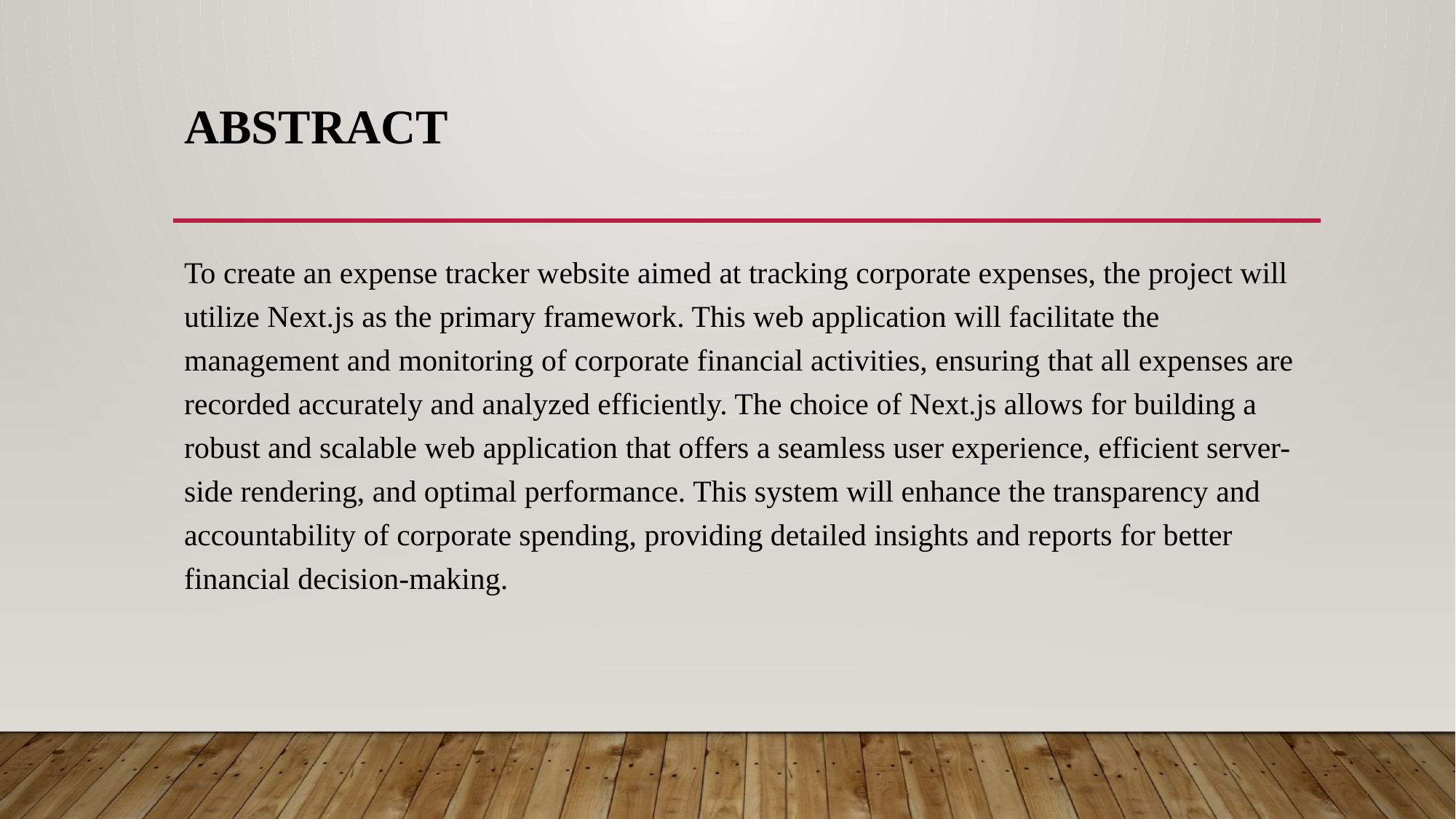

# ABSTRACT
To create an expense tracker website aimed at tracking corporate expenses, the project will utilize Next.js as the primary framework. This web application will facilitate the management and monitoring of corporate financial activities, ensuring that all expenses are recorded accurately and analyzed efficiently. The choice of Next.js allows for building a robust and scalable web application that offers a seamless user experience, efficient server-side rendering, and optimal performance. This system will enhance the transparency and accountability of corporate spending, providing detailed insights and reports for better financial decision-making.